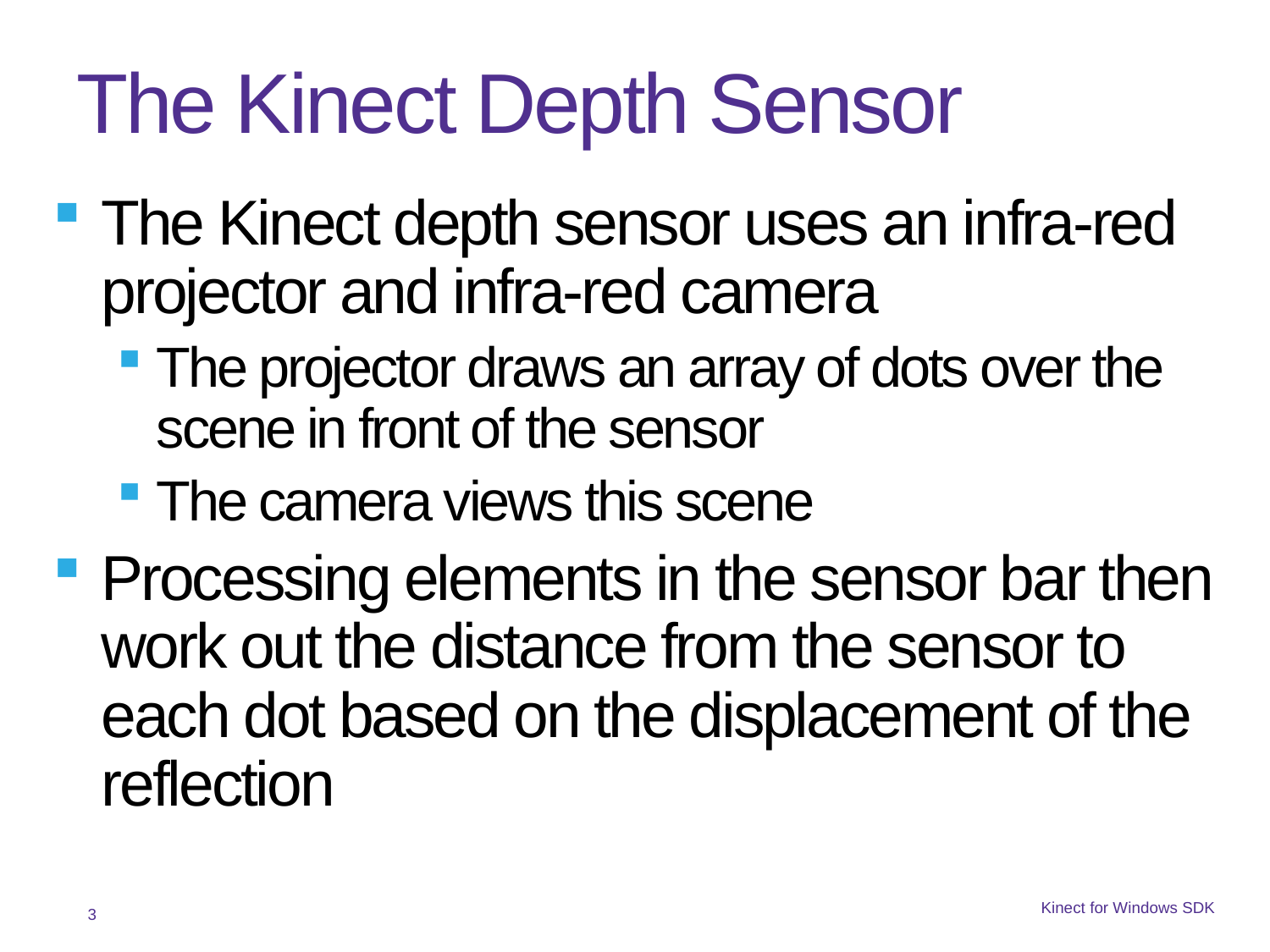

# The Kinect Depth Sensor
The Kinect depth sensor uses an infra-red projector and infra-red camera
The projector draws an array of dots over the scene in front of the sensor
The camera views this scene
Processing elements in the sensor bar then work out the distance from the sensor to  each dot based on the displacement of the reflection
3